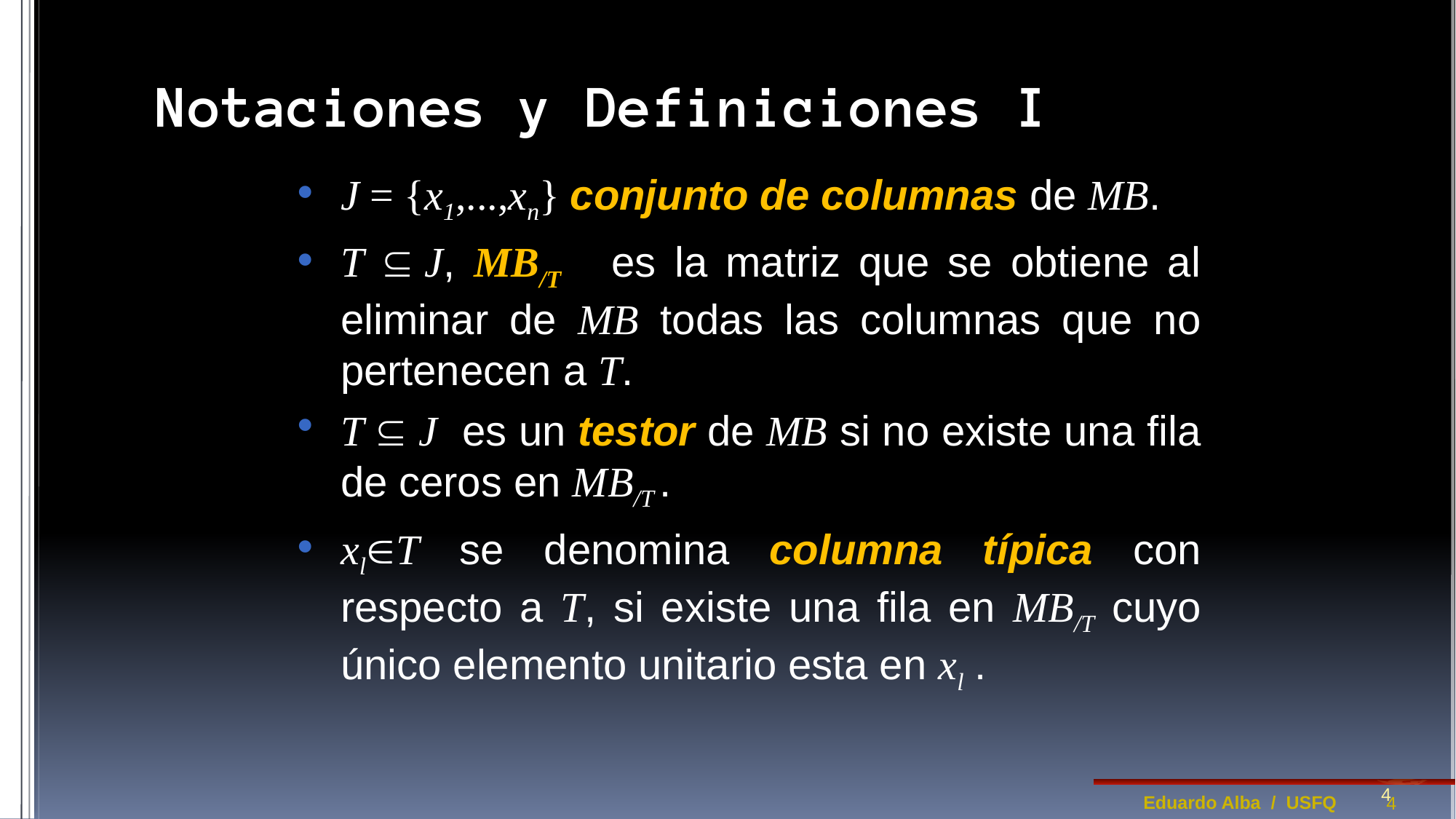

# Notaciones y Definiciones I
J = {x1,...,xn} conjunto de columnas de MB.
T ⊆ J, MB/T   es la matriz que se obtiene al eliminar de MB todas las columnas que no pertenecen a T.
T ⊆ J  es un testor de MB si no existe una fila de ceros en MB/T .
xl∈T se denomina columna típica con respecto a T, si existe una fila en MB/T cuyo único elemento unitario esta en xl .
4